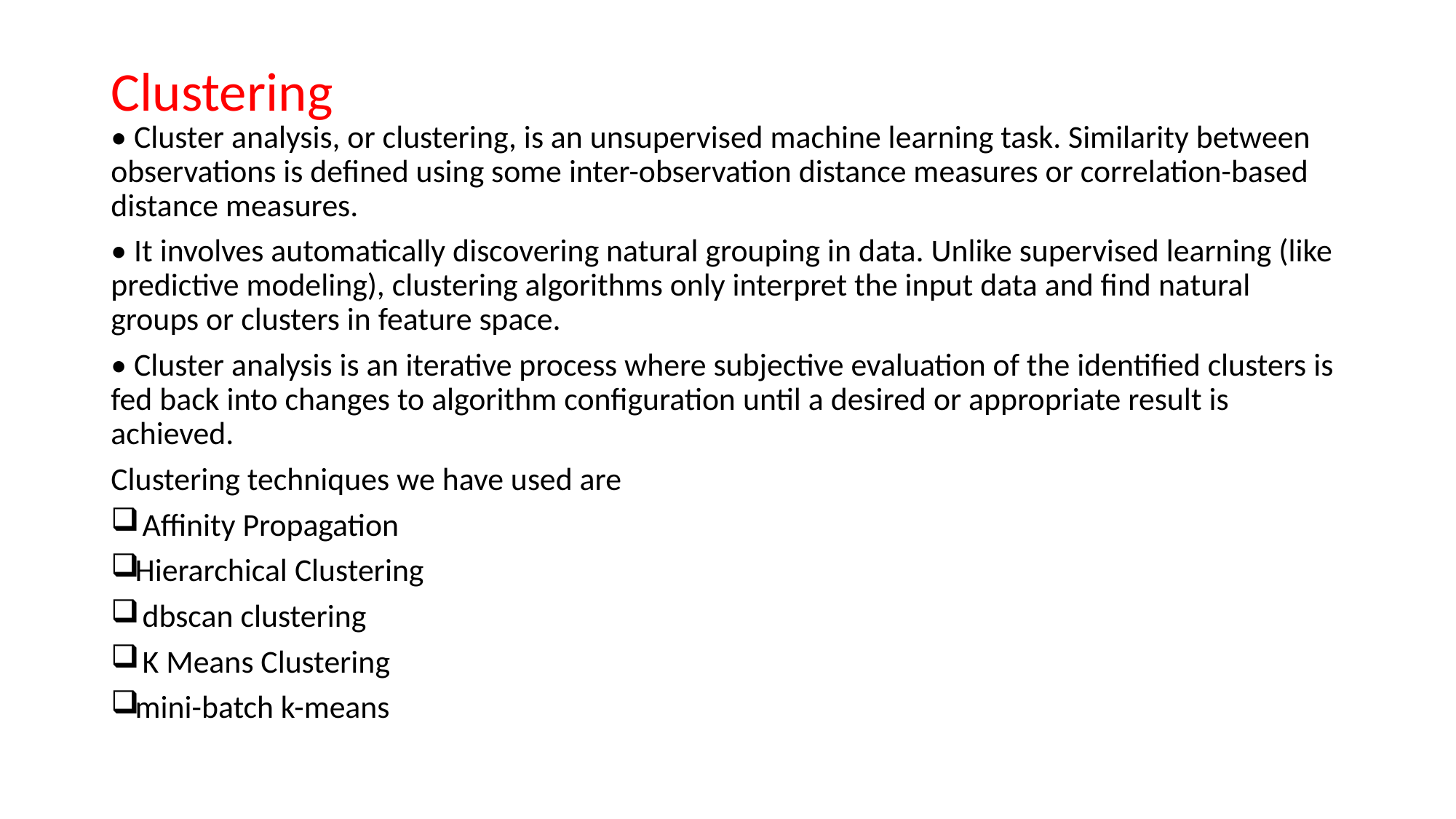

# Clustering
• Cluster analysis, or clustering, is an unsupervised machine learning task. Similarity between observations is defined using some inter-observation distance measures or correlation-based distance measures.
• It involves automatically discovering natural grouping in data. Unlike supervised learning (like predictive modeling), clustering algorithms only interpret the input data and find natural groups or clusters in feature space.
• Cluster analysis is an iterative process where subjective evaluation of the identified clusters is fed back into changes to algorithm configuration until a desired or appropriate result is achieved.
Clustering techniques we have used are
 Affinity Propagation
Hierarchical Clustering
 dbscan clustering
 K Means Clustering
mini-batch k-means